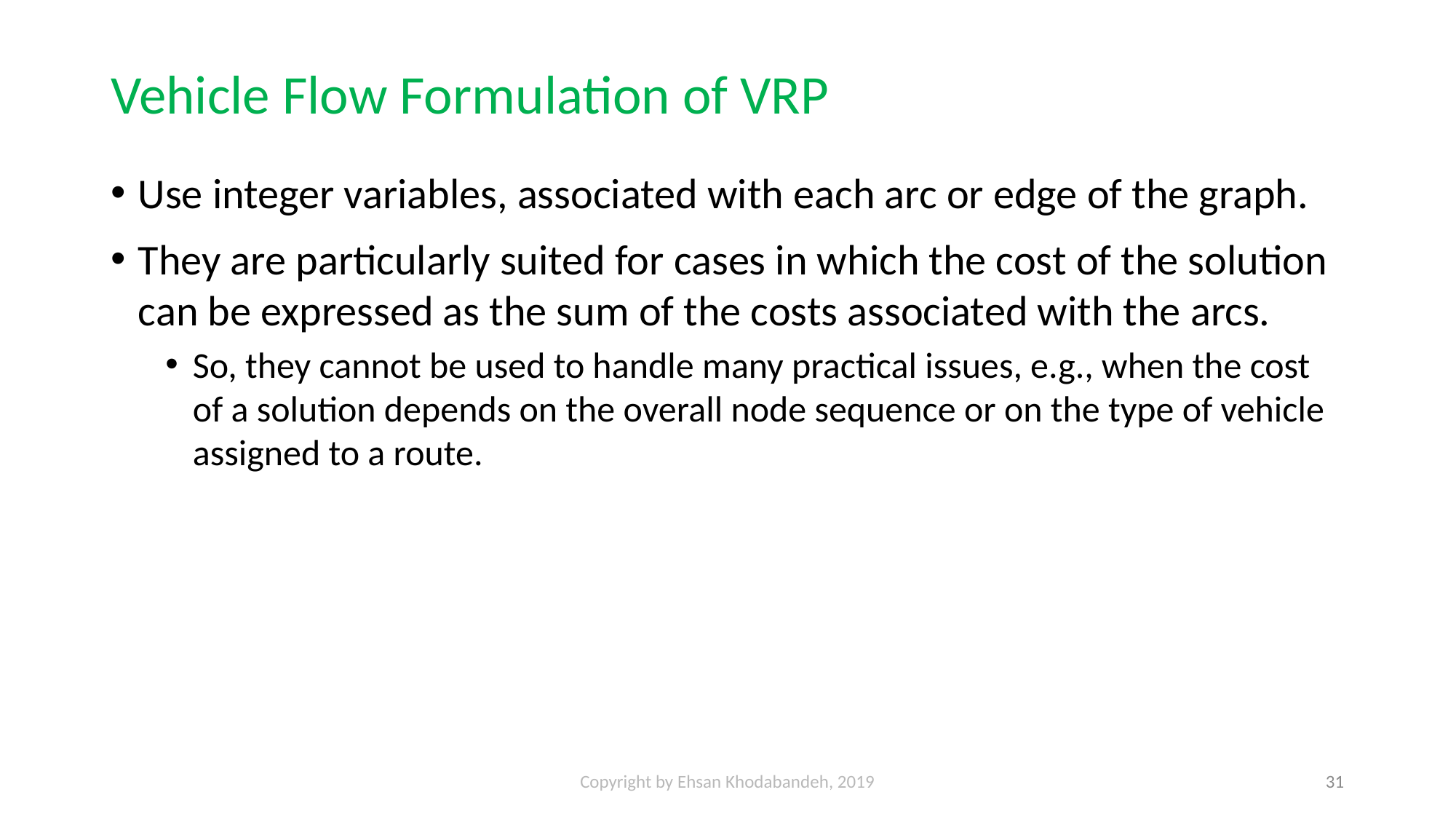

# Vehicle Flow Formulation of VRP
Use integer variables, associated with each arc or edge of the graph.
They are particularly suited for cases in which the cost of the solution can be expressed as the sum of the costs associated with the arcs.
So, they cannot be used to handle many practical issues, e.g., when the cost of a solution depends on the overall node sequence or on the type of vehicle assigned to a route.
Copyright by Ehsan Khodabandeh, 2019
31